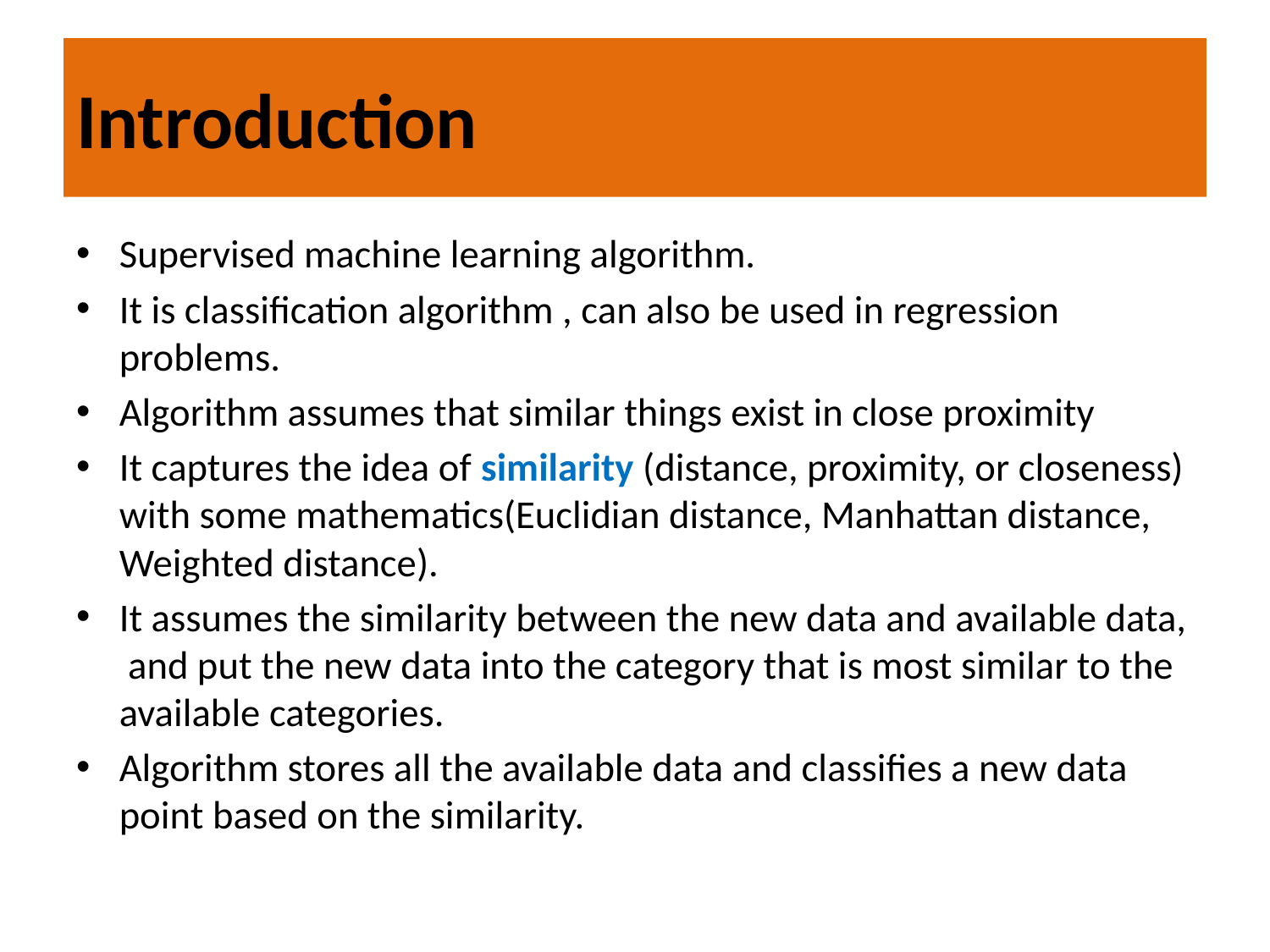

# Introduction
Supervised machine learning algorithm.
It is classification algorithm , can also be used in regression problems.
Algorithm assumes that similar things exist in close proximity
It captures the idea of similarity (distance, proximity, or closeness) with some mathematics(Euclidian distance, Manhattan distance, Weighted distance).
It assumes the similarity between the new data and available data,  and put the new data into the category that is most similar to the available categories.
Algorithm stores all the available data and classifies a new data point based on the similarity.